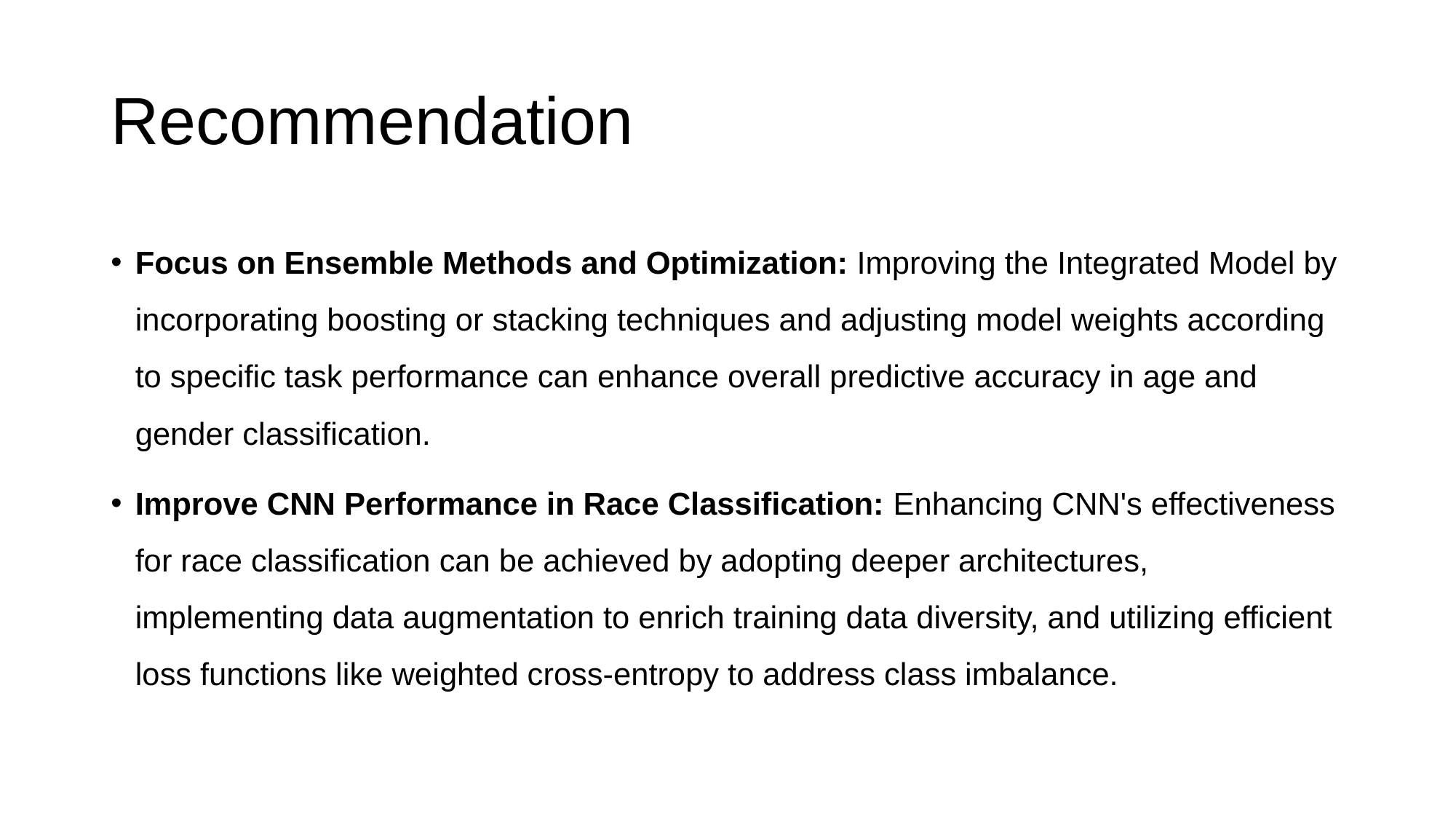

# Recommendation
Focus on Ensemble Methods and Optimization: Improving the Integrated Model by incorporating boosting or stacking techniques and adjusting model weights according to specific task performance can enhance overall predictive accuracy in age and gender classification.
Improve CNN Performance in Race Classification: Enhancing CNN's effectiveness for race classification can be achieved by adopting deeper architectures, implementing data augmentation to enrich training data diversity, and utilizing efficient loss functions like weighted cross-entropy to address class imbalance.